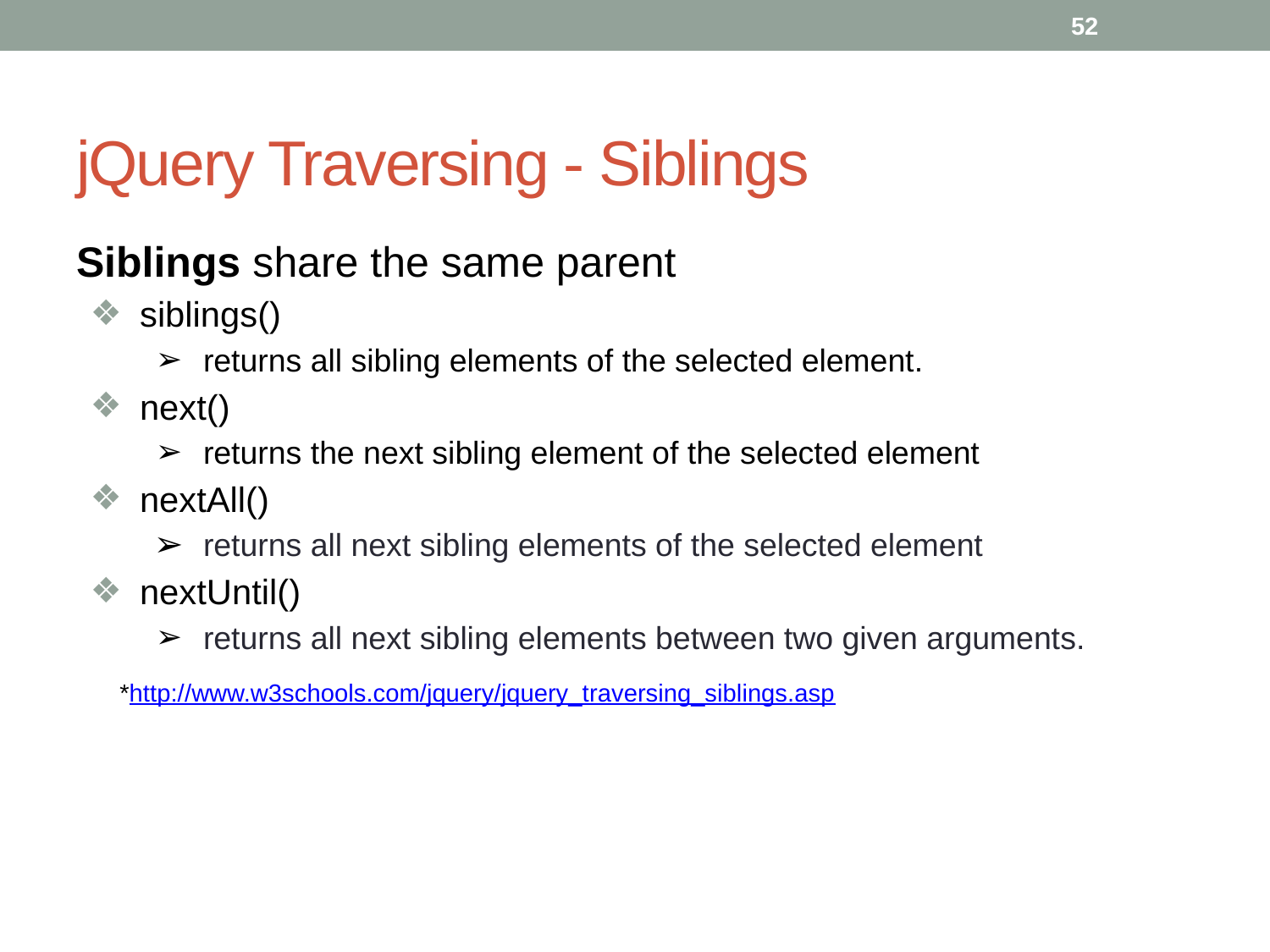

52
# jQuery Traversing - Siblings
Siblings share the same parent
siblings()
returns all sibling elements of the selected element.
next()
returns the next sibling element of the selected element
nextAll()
returns all next sibling elements of the selected element
nextUntil()
returns all next sibling elements between two given arguments.

*http://www.w3schools.com/jquery/jquery_traversing_siblings.asp